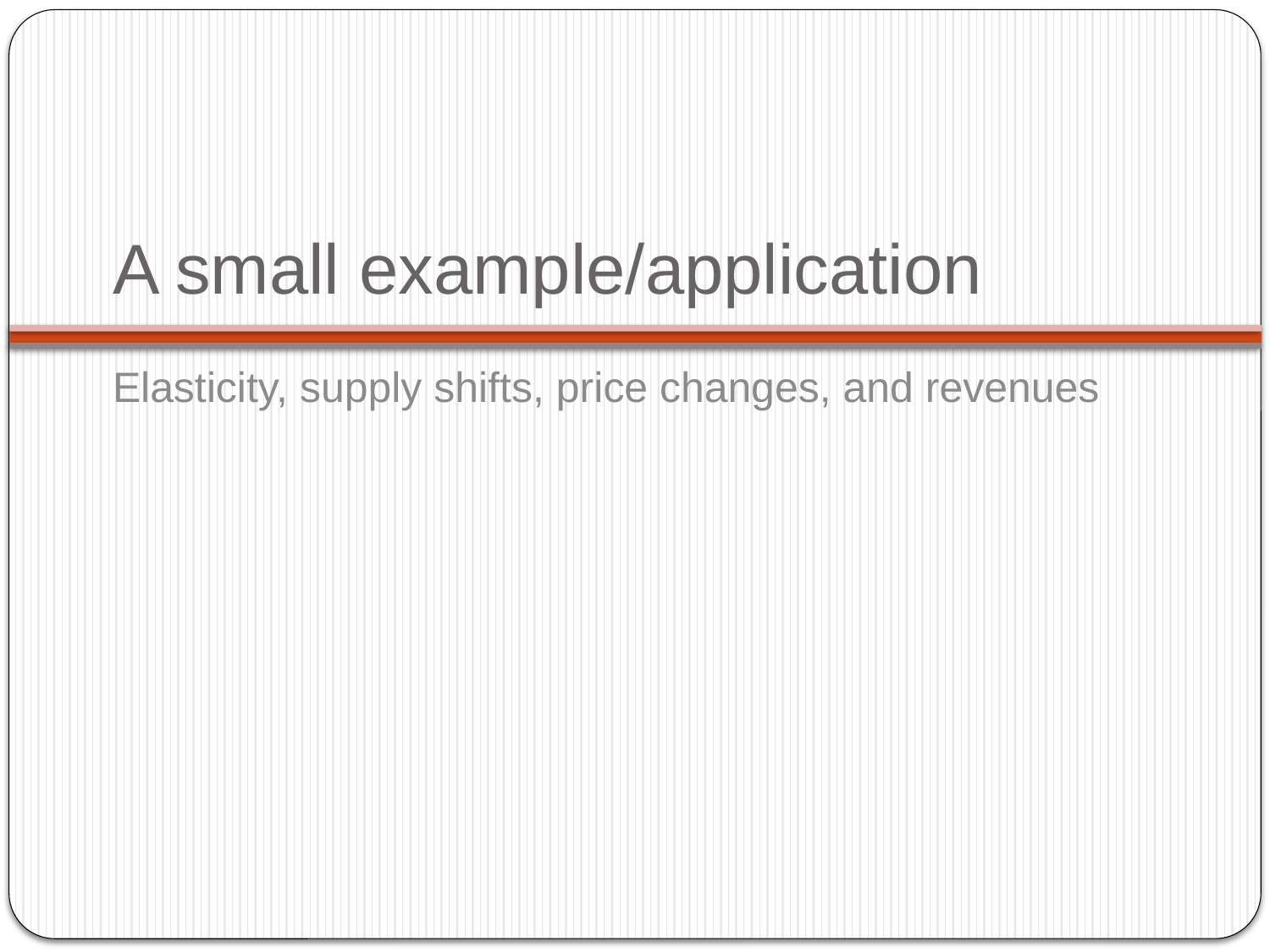

# A small example/application
Elasticity, supply shifts, price changes, and revenues